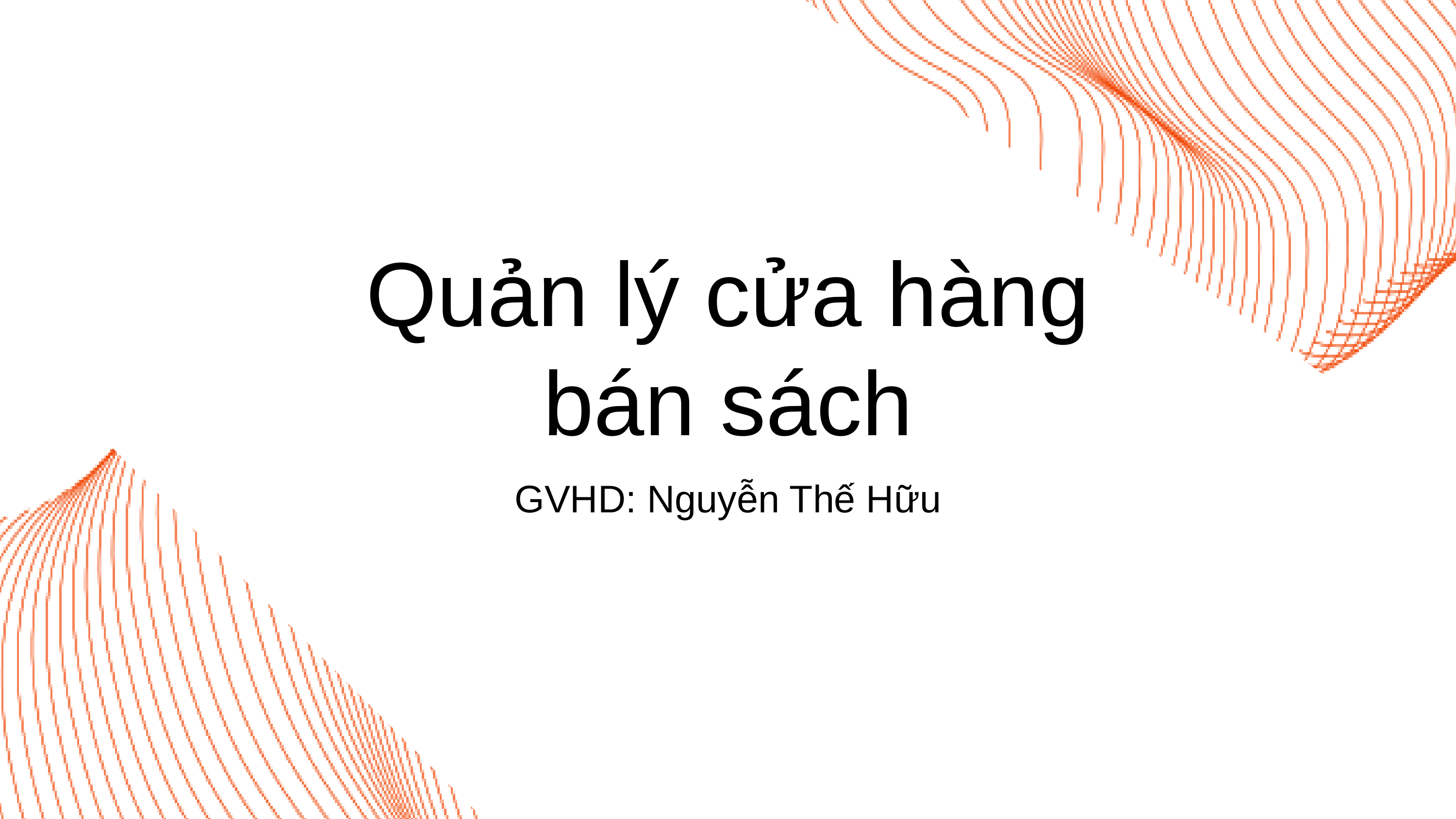

Quản lý cửa hàng
bán sách
GVHD: Nguyễn Thế Hữu